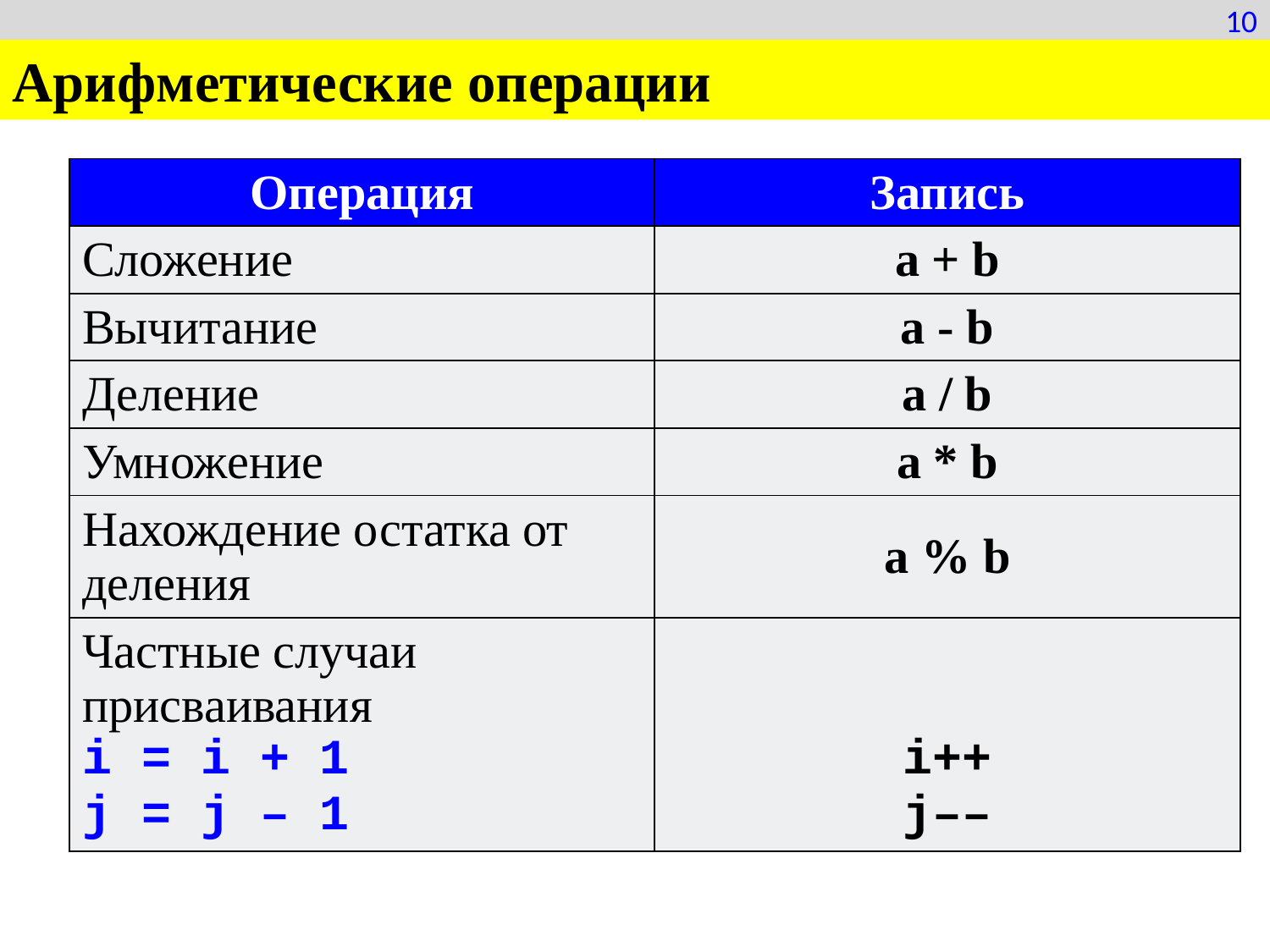

10
Арифметические операции
| Операция | Запись |
| --- | --- |
| Сложение | a + b |
| Вычитание | a - b |
| Деление | a / b |
| Умножение | a \* b |
| Нахождение остатка от деления | a % b |
| Частные случаи присваивания i = i + 1 j = j – 1 | i++ j–– |